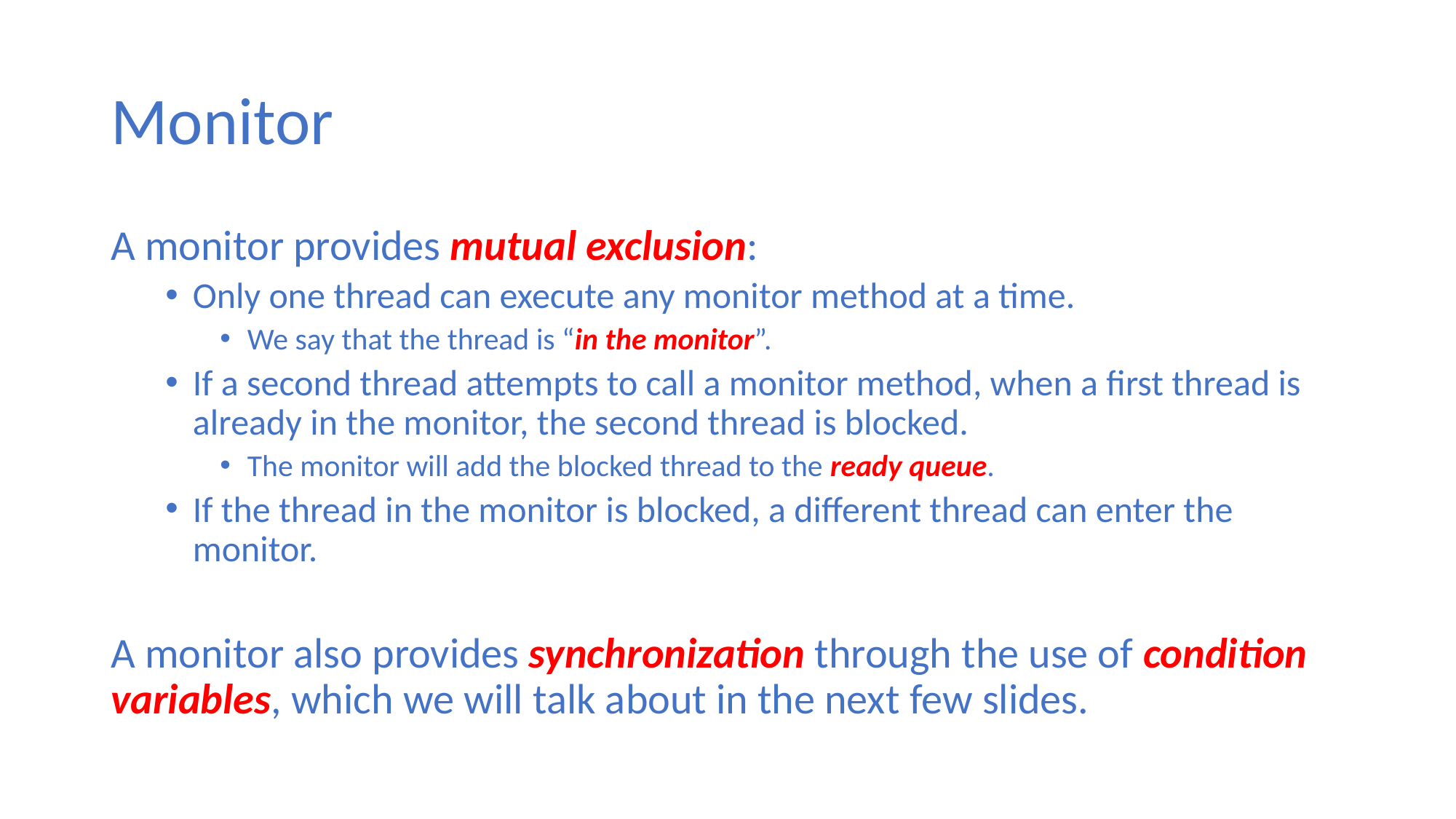

# Monitor
A monitor provides mutual exclusion:
Only one thread can execute any monitor method at a time.
We say that the thread is “in the monitor”.
If a second thread attempts to call a monitor method, when a first thread is already in the monitor, the second thread is blocked.
The monitor will add the blocked thread to the ready queue.
If the thread in the monitor is blocked, a different thread can enter the monitor.

A monitor also provides synchronization through the use of condition variables, which we will talk about in the next few slides.